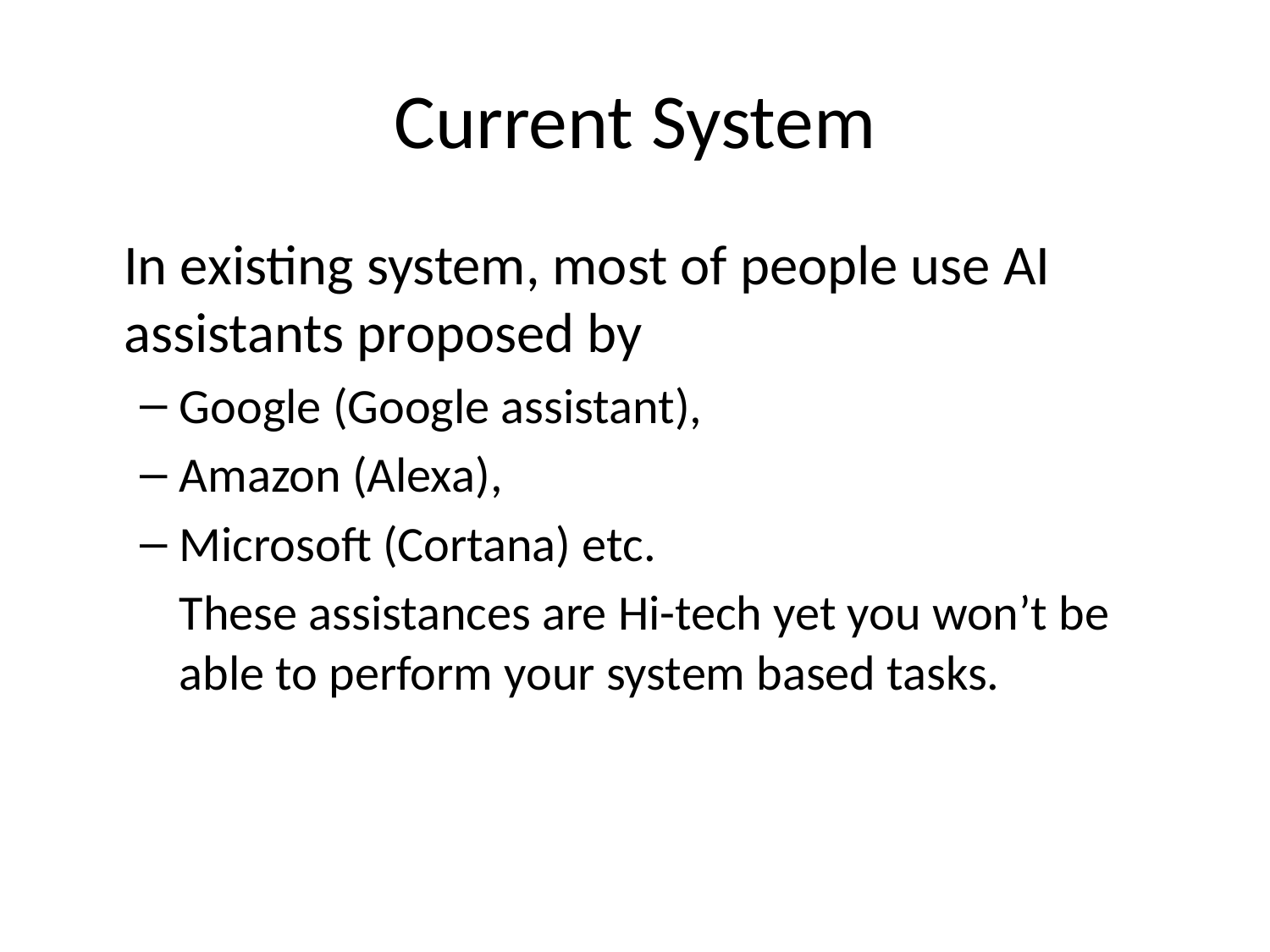

# Current System
	In existing system, most of people use AI assistants proposed by
Google (Google assistant),
Amazon (Alexa),
Microsoft (Cortana) etc.
	These assistances are Hi-tech yet you won’t be able to perform your system based tasks.